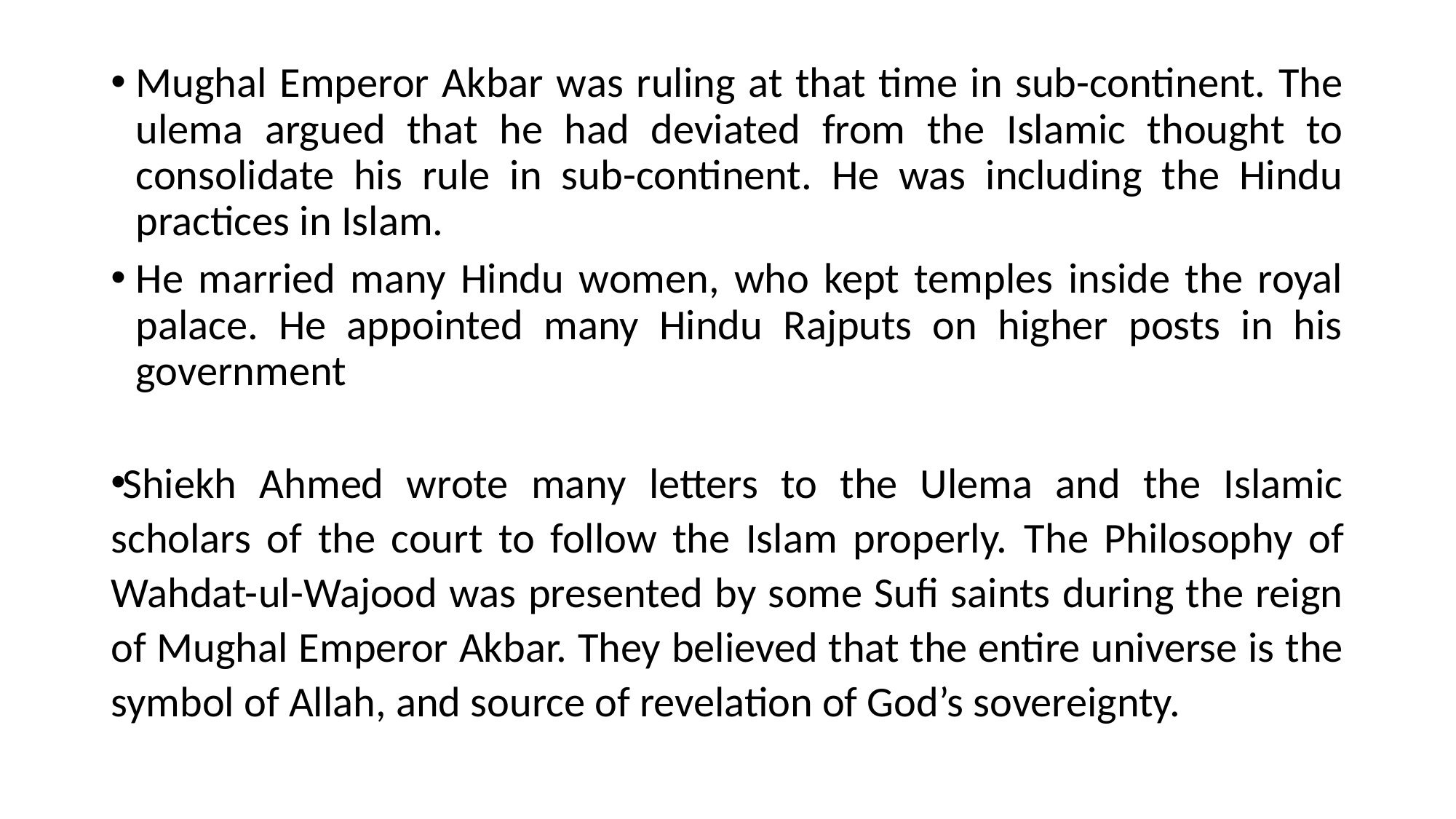

Mughal Emperor Akbar was ruling at that time in sub-continent. The ulema argued that he had deviated from the Islamic thought to consolidate his rule in sub-continent. He was including the Hindu practices in Islam.
He married many Hindu women, who kept temples inside the royal palace. He appointed many Hindu Rajputs on higher posts in his government

Shiekh Ahmed wrote many letters to the Ulema and the Islamic scholars of the court to follow the Islam properly. The Philosophy of Wahdat-ul-Wajood was presented by some Sufi saints during the reign of Mughal Emperor Akbar. They believed that the entire universe is the symbol of Allah, and source of revelation of God’s sovereignty.